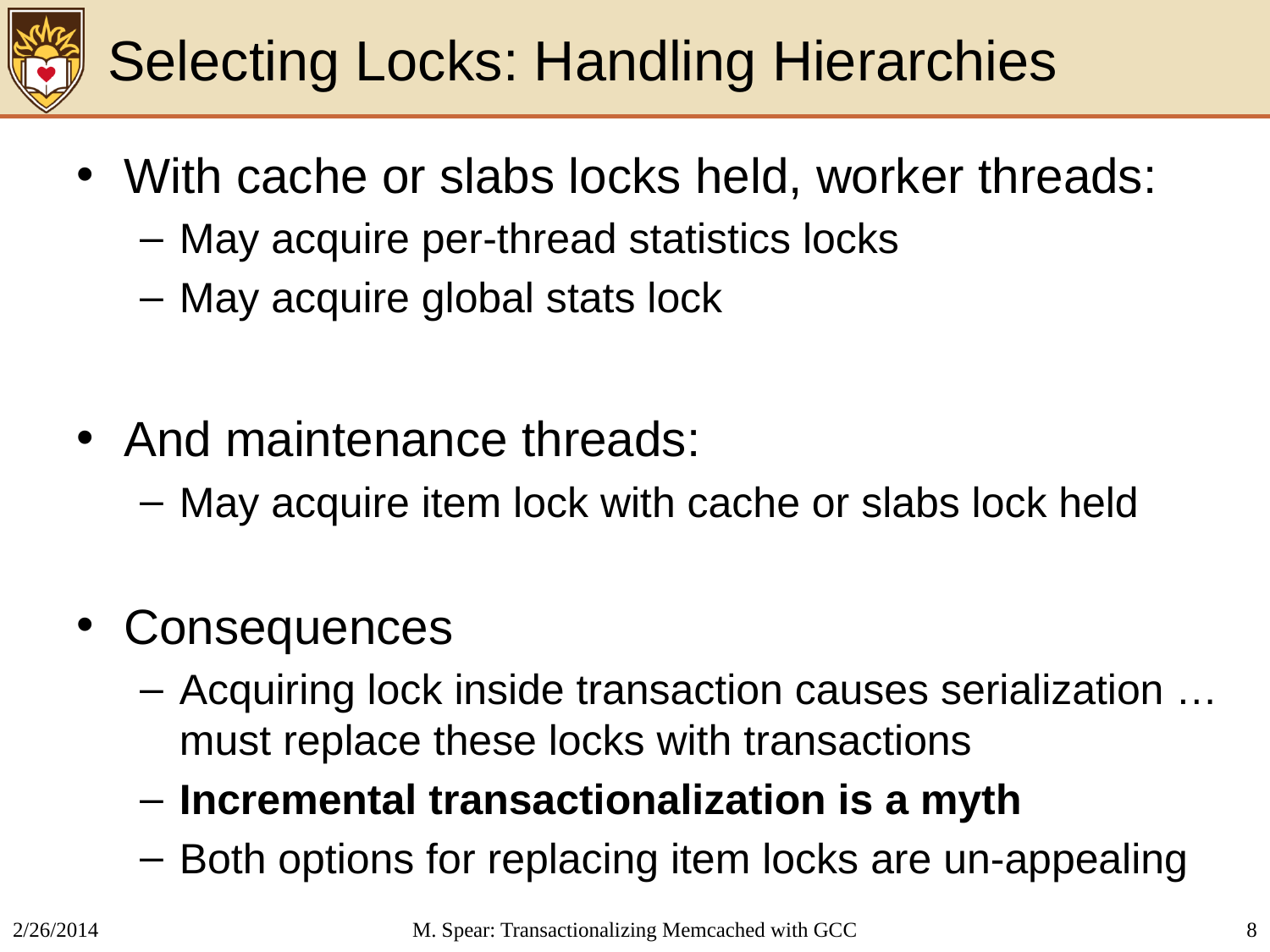

# Selecting Locks: Handling Hierarchies
With cache or slabs locks held, worker threads:
May acquire per-thread statistics locks
May acquire global stats lock

And maintenance threads:
May acquire item lock with cache or slabs lock held

Consequences
Acquiring lock inside transaction causes serialization … must replace these locks with transactions
Incremental transactionalization is a myth
Both options for replacing item locks are un-appealing
2/26/2014
M. Spear: Transactionalizing Memcached with GCC
8